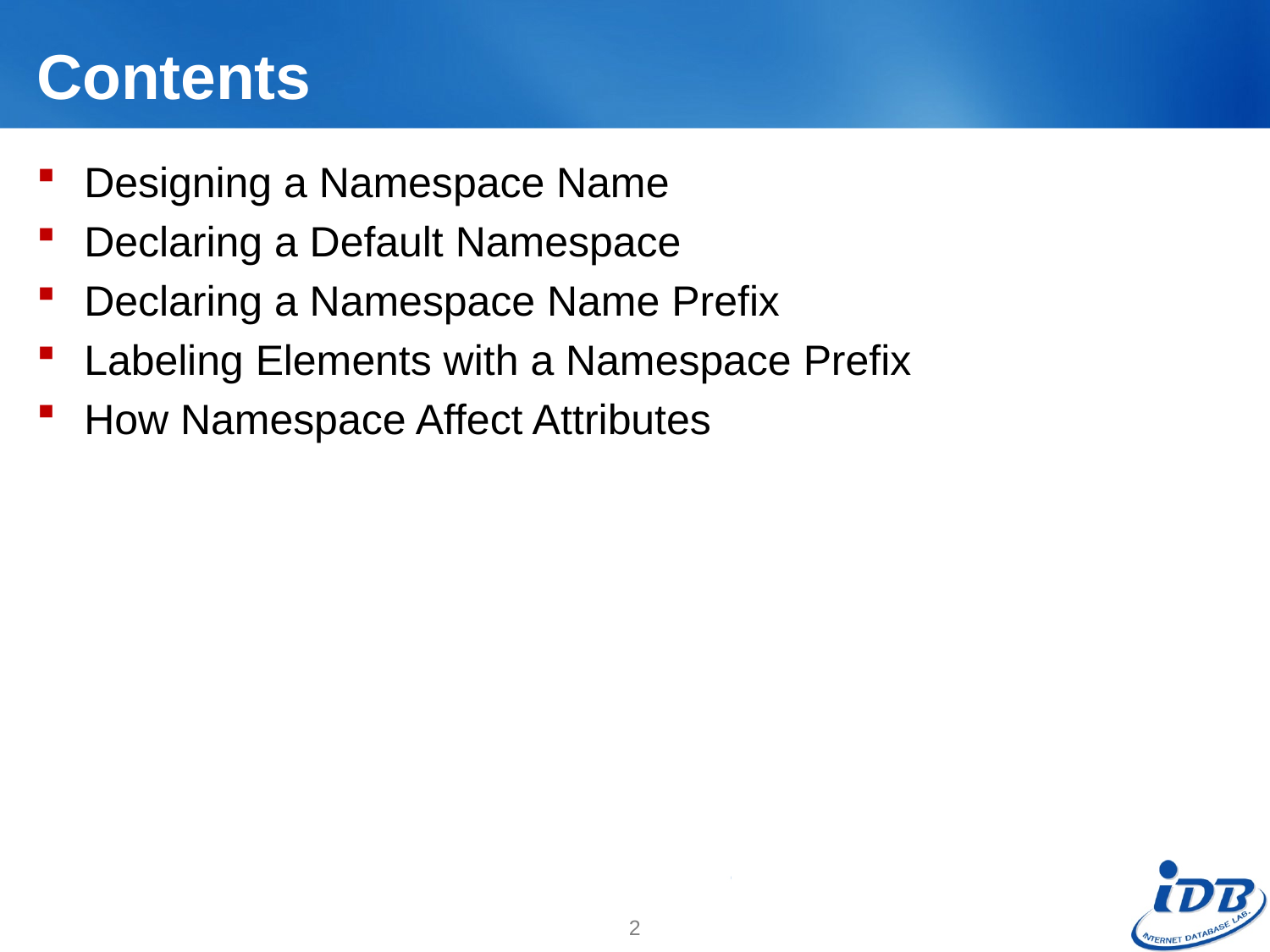

# Contents
Designing a Namespace Name
Declaring a Default Namespace
Declaring a Namespace Name Prefix
Labeling Elements with a Namespace Prefix
How Namespace Affect Attributes
2